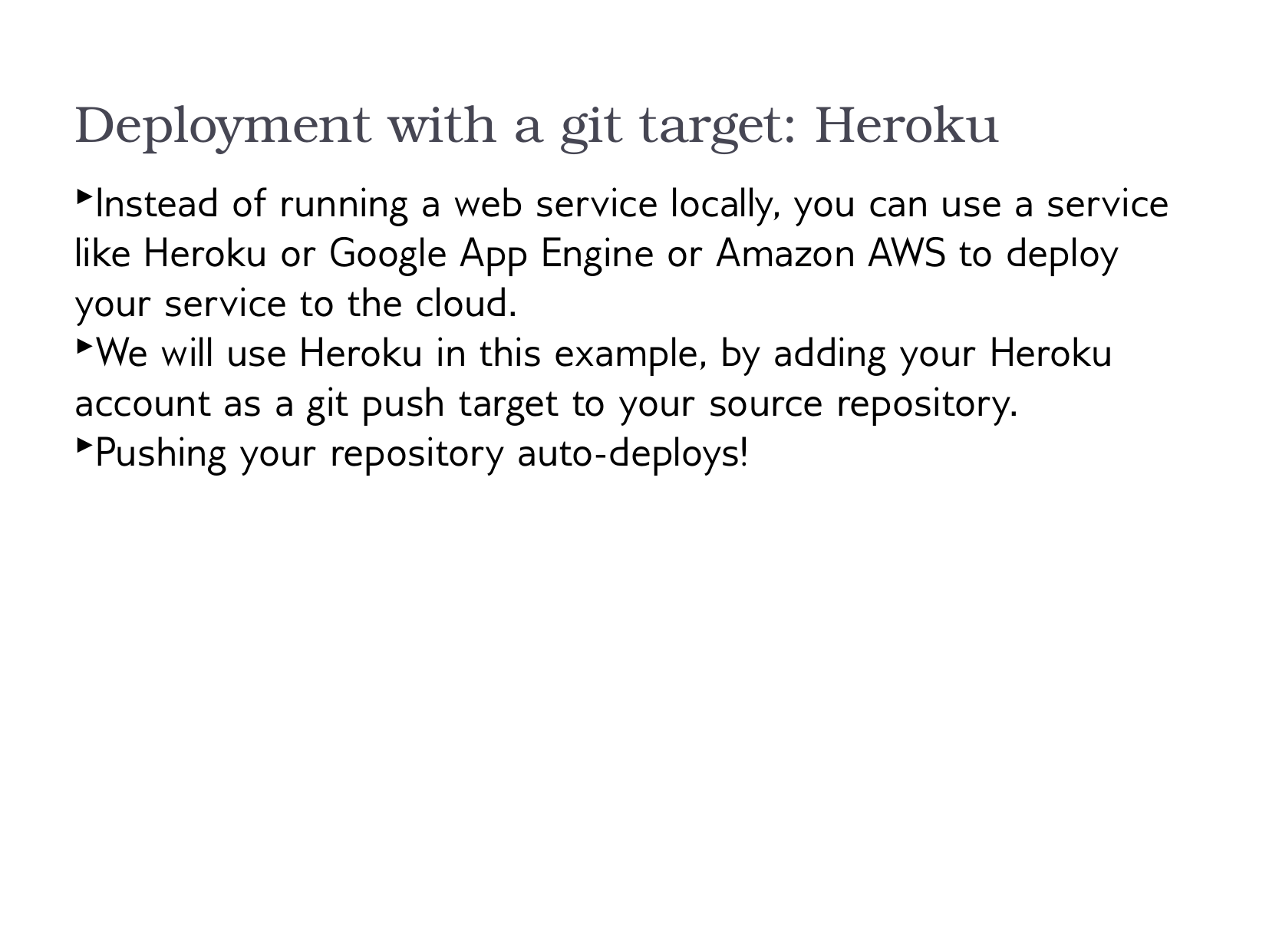

Deployment with a git target: Heroku
Instead of running a web service locally, you can use a service like Heroku or Google App Engine or Amazon AWS to deploy your service to the cloud.
We will use Heroku in this example, by adding your Heroku account as a git push target to your source repository.
Pushing your repository auto-deploys!